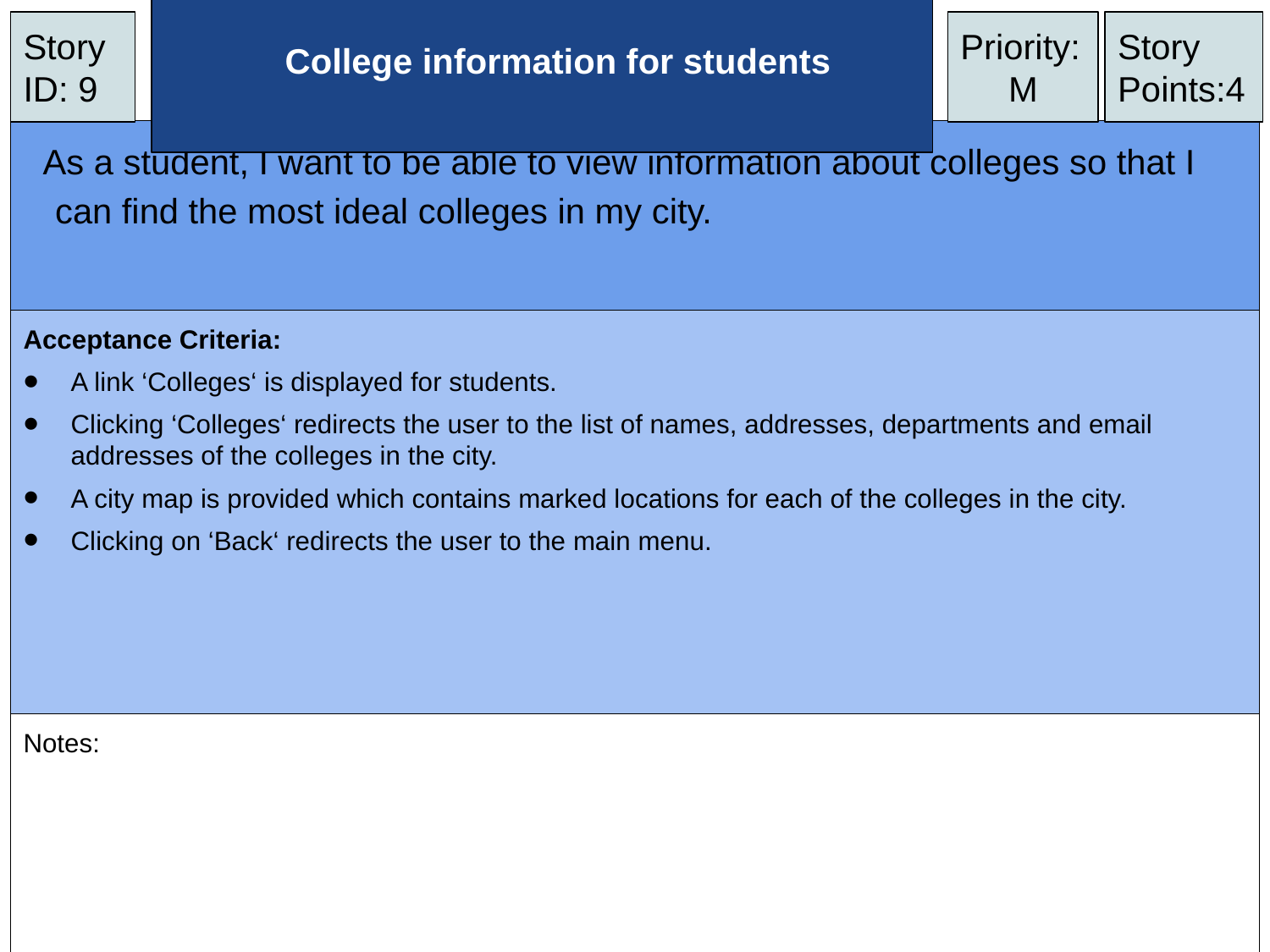

Story ID: 9
# College information for students
Priority:
M
Story Points:4

 As a student, I want to be able to view information about colleges so that I can find the most ideal colleges in my city.

Acceptance Criteria:
A link ‘Colleges‘ is displayed for students.
Clicking ‘Colleges‘ redirects the user to the list of names, addresses, departments and email addresses of the colleges in the city.
A city map is provided which contains marked locations for each of the colleges in the city.
Clicking on ‘Back‘ redirects the user to the main menu.

Notes: